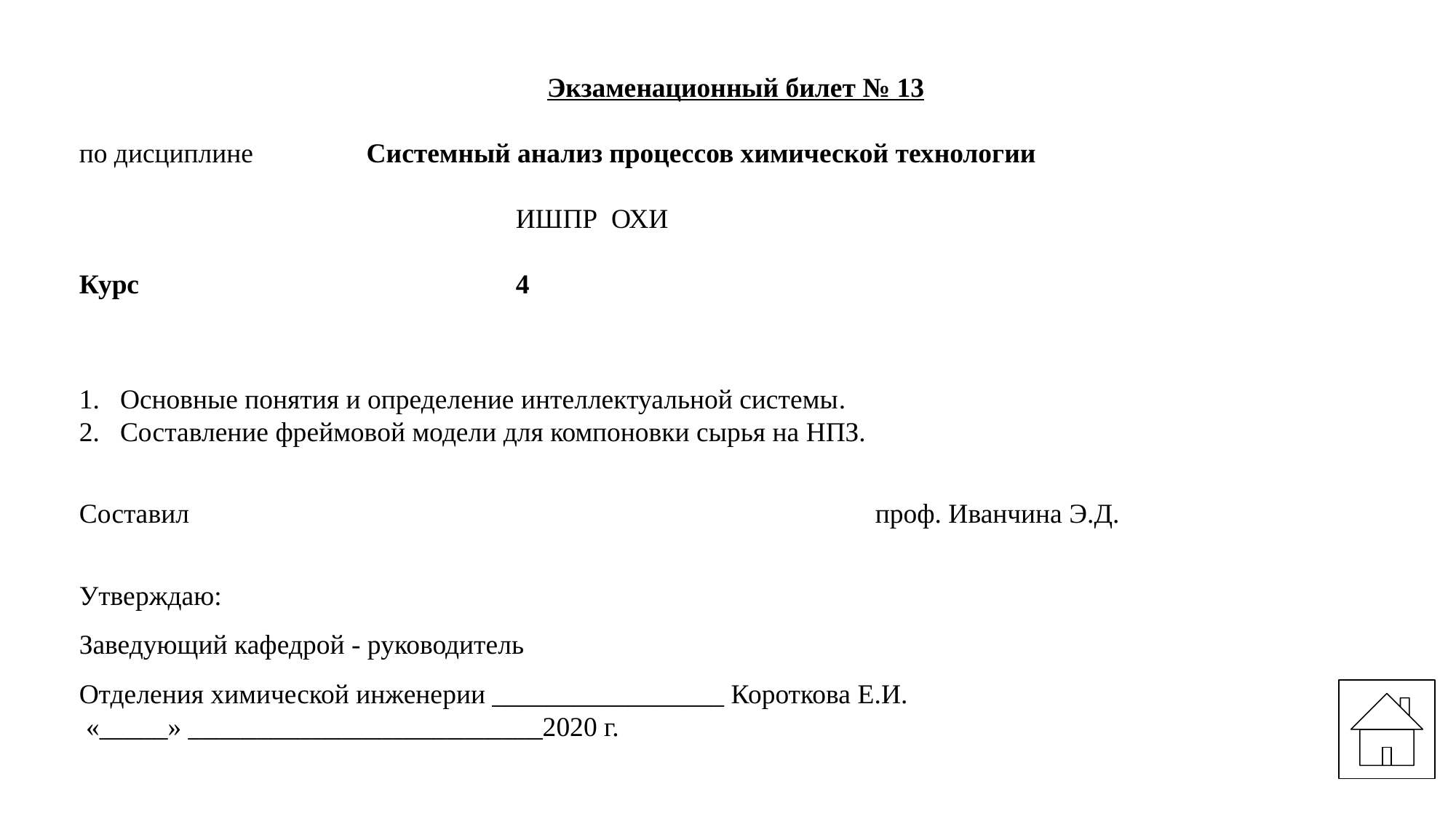

Экзаменационный билет № 13

по дисциплине	          Системный анализ процессов химической технологии

			ИШПР  ОХИ

Курс			4

Основные понятия и определение интеллектуальной системы.
Составление фреймовой модели для компоновки сырья на НПЗ.

Составил							проф. Иванчина Э.Д.

Утверждаю:
Заведующий кафедрой - руководитель
Отделения химической инженерии _________________ Короткова Е.И.
 «_____» __________________________2020 г.